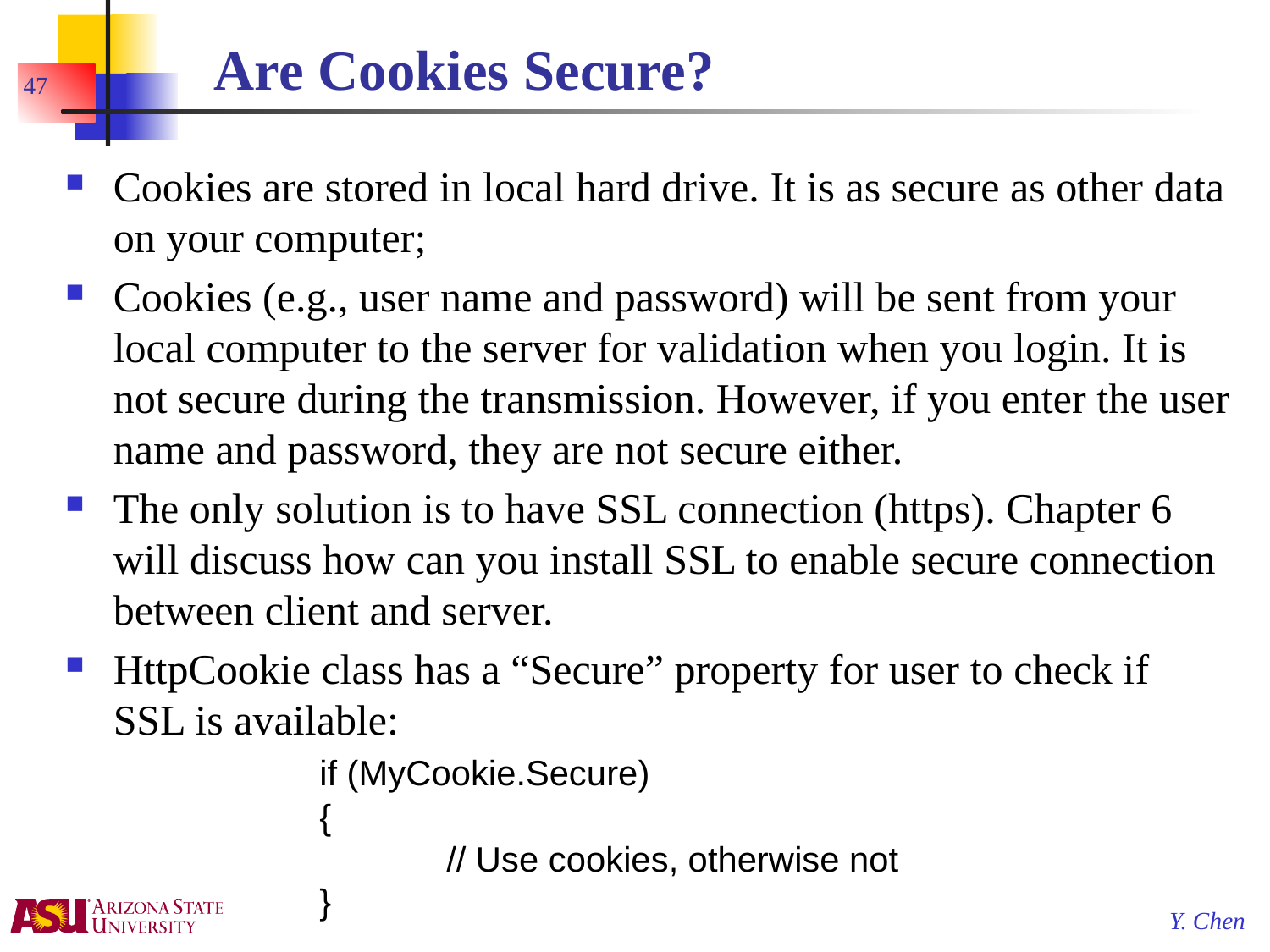

# Are Cookies Secure?
47
Cookies are stored in local hard drive. It is as secure as other data on your computer;
Cookies (e.g., user name and password) will be sent from your local computer to the server for validation when you login. It is not secure during the transmission. However, if you enter the user name and password, they are not secure either.
The only solution is to have SSL connection (https). Chapter 6 will discuss how can you install SSL to enable secure connection between client and server.
HttpCookie class has a “Secure” property for user to check if SSL is available:
		if (MyCookie.Secure)
		{
			// Use cookies, otherwise not
		}